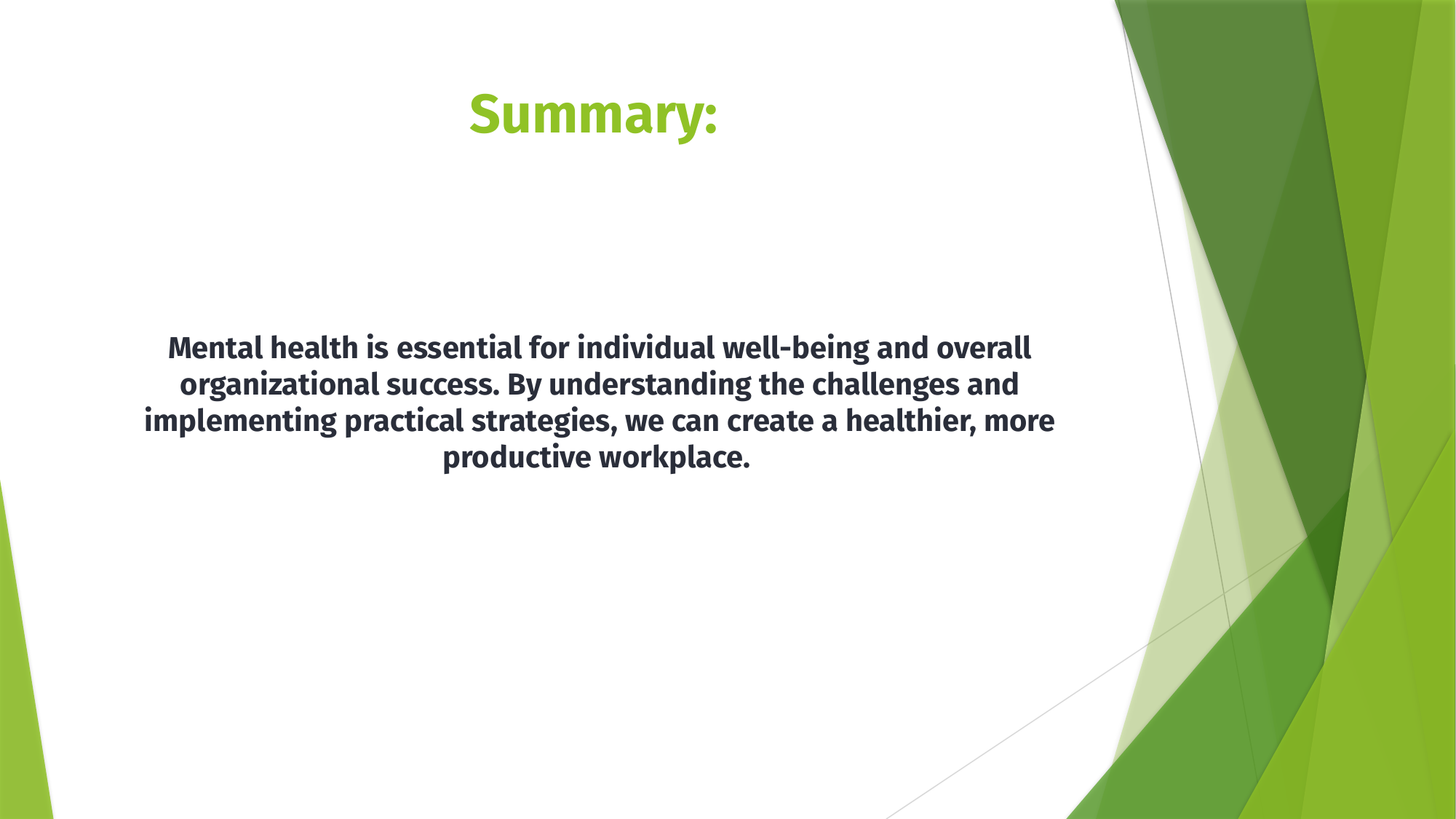

# Summary:

Mental health is essential for individual well-being and overall organizational success. By understanding the challenges and implementing practical strategies, we can create a healthier, more productive workplace.